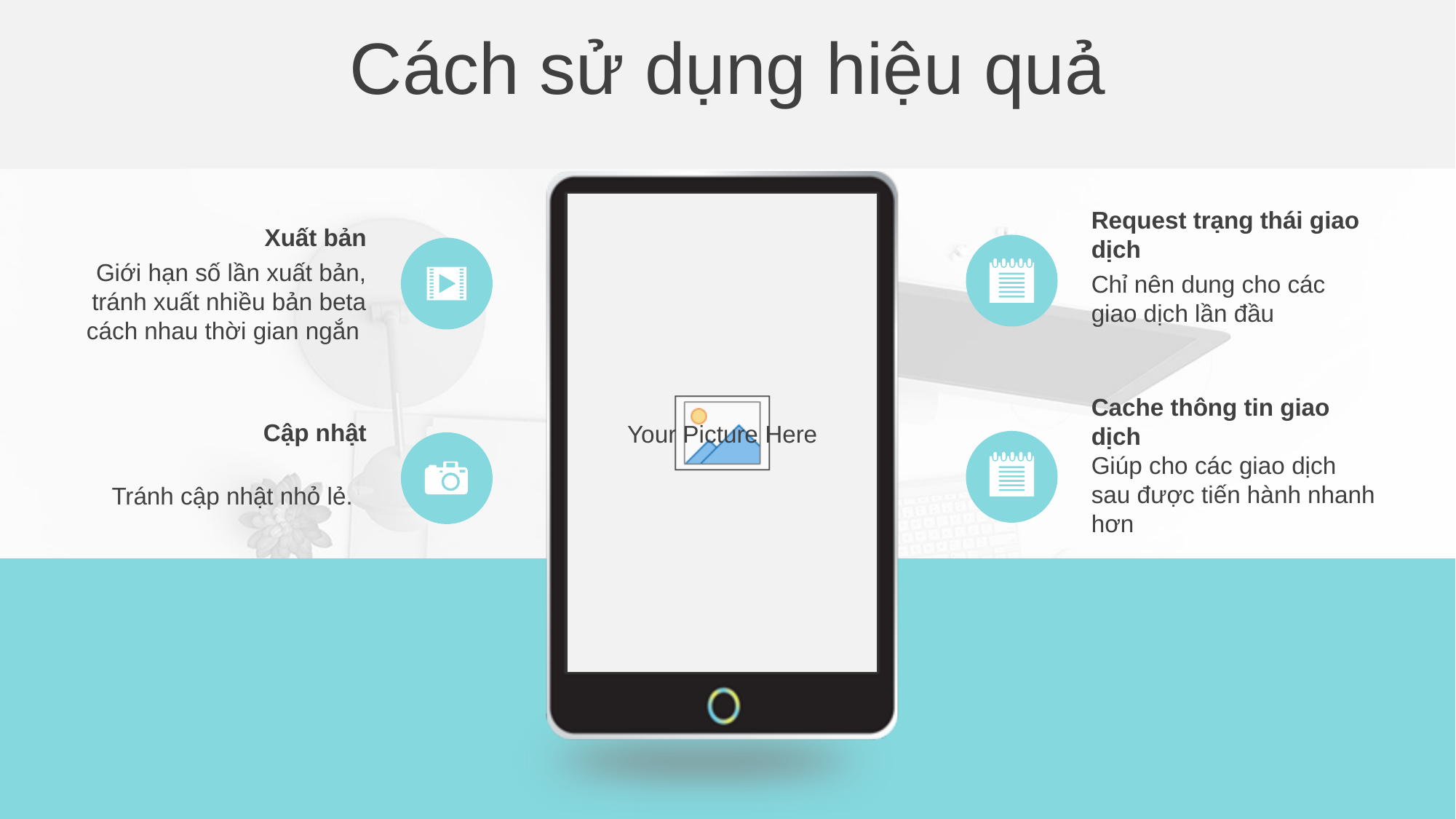

Cách sử dụng hiệu quả

Request trạng thái giao dịch
Chỉ nên dung cho các giao dịch lần đầu
Xuất bản
Giới hạn số lần xuất bản, tránh xuất nhiều bản beta cách nhau thời gian ngắn

Cache thông tin giao dịch
Giúp cho các giao dịch sau được tiến hành nhanh hơn
Cập nhật
Tránh cập nhật nhỏ lẻ.